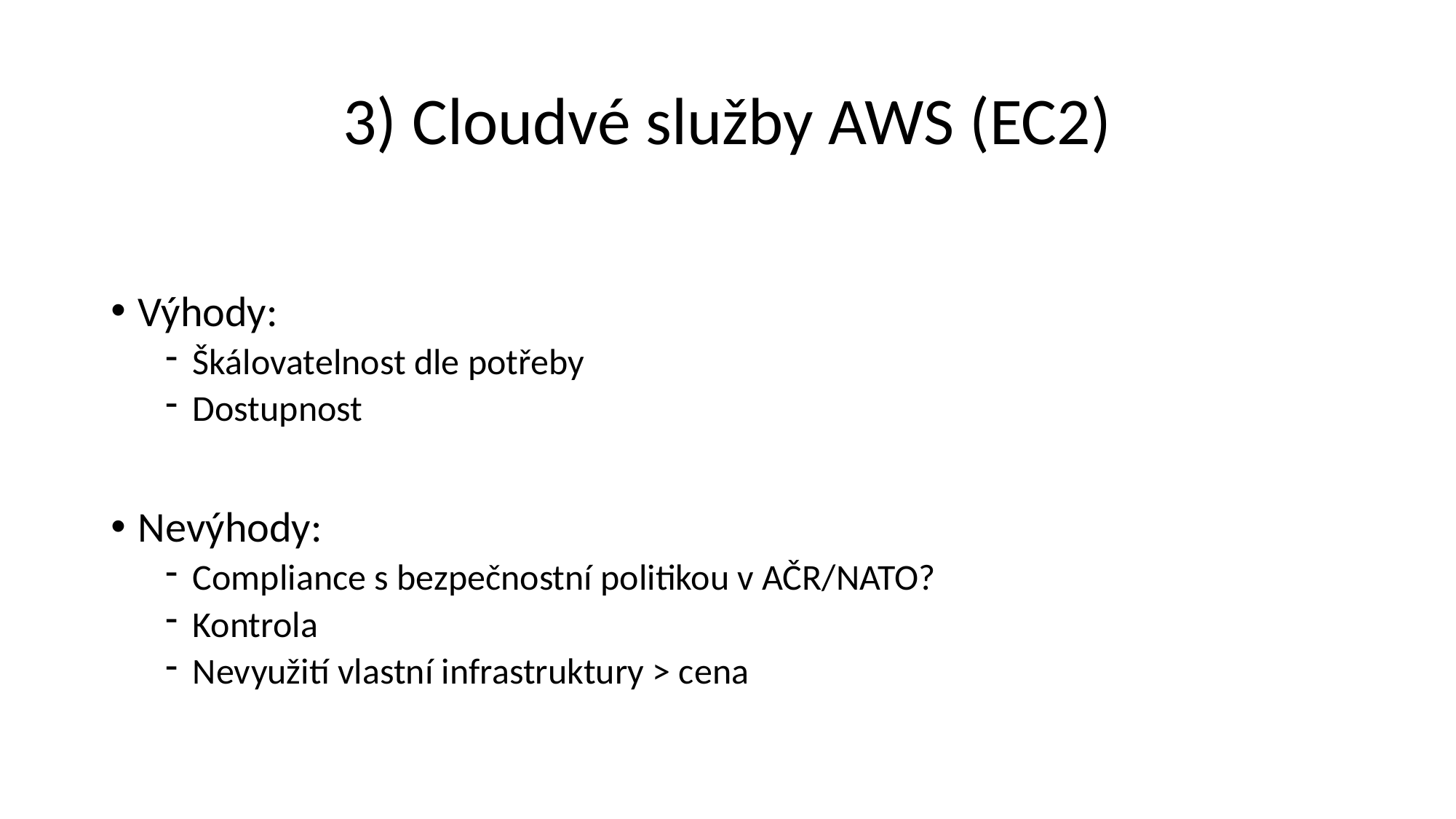

# 3) Cloudvé služby AWS (EC2)

Výhody:
Škálovatelnost dle potřeby
Dostupnost

Nevýhody:
Compliance s bezpečnostní politikou v AČR/NATO?
Kontrola
Nevyužití vlastní infrastruktury > cena